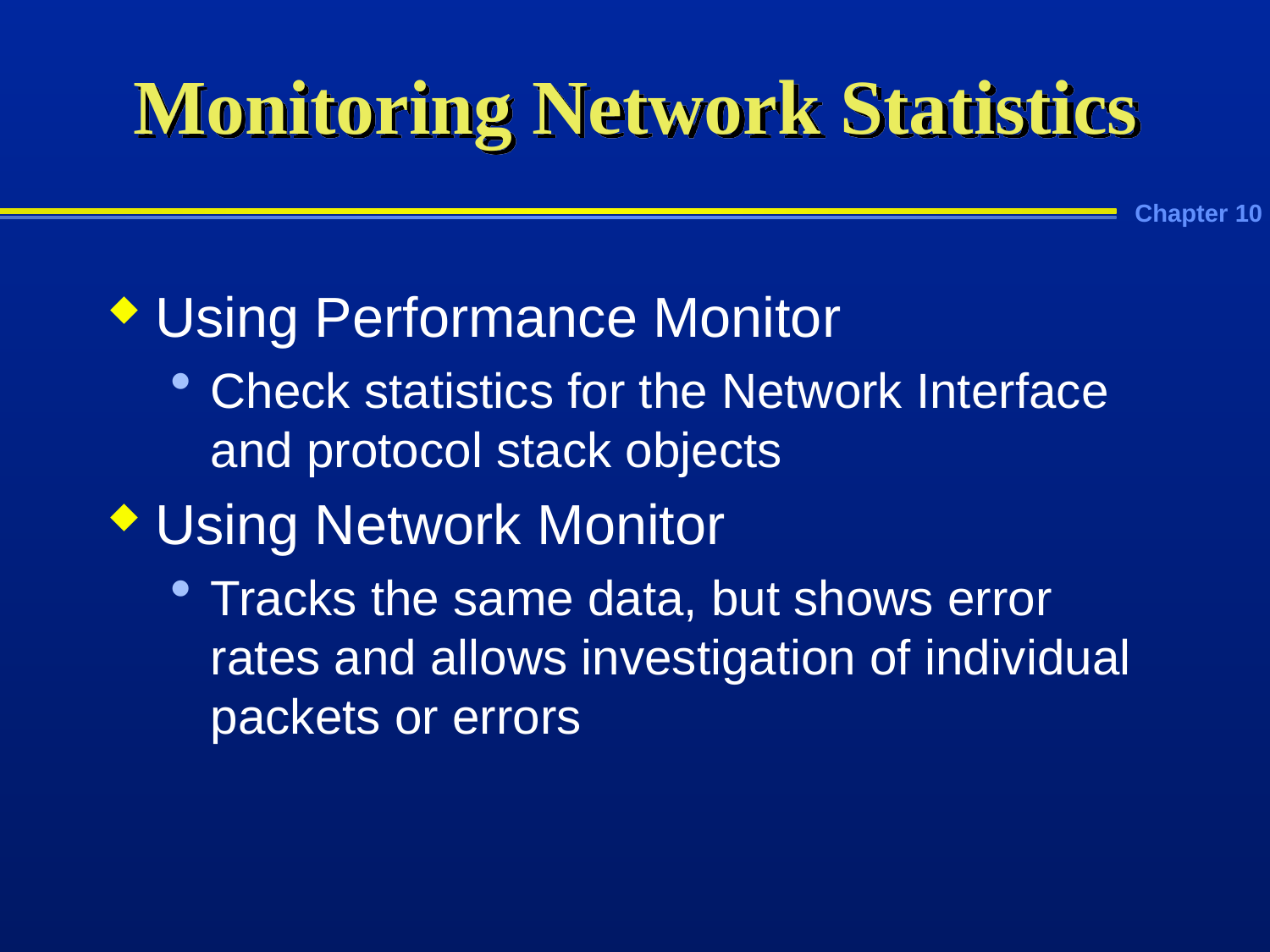

# Monitoring Network Statistics
Using Performance Monitor
Check statistics for the Network Interface and protocol stack objects
Using Network Monitor
Tracks the same data, but shows error rates and allows investigation of individual packets or errors